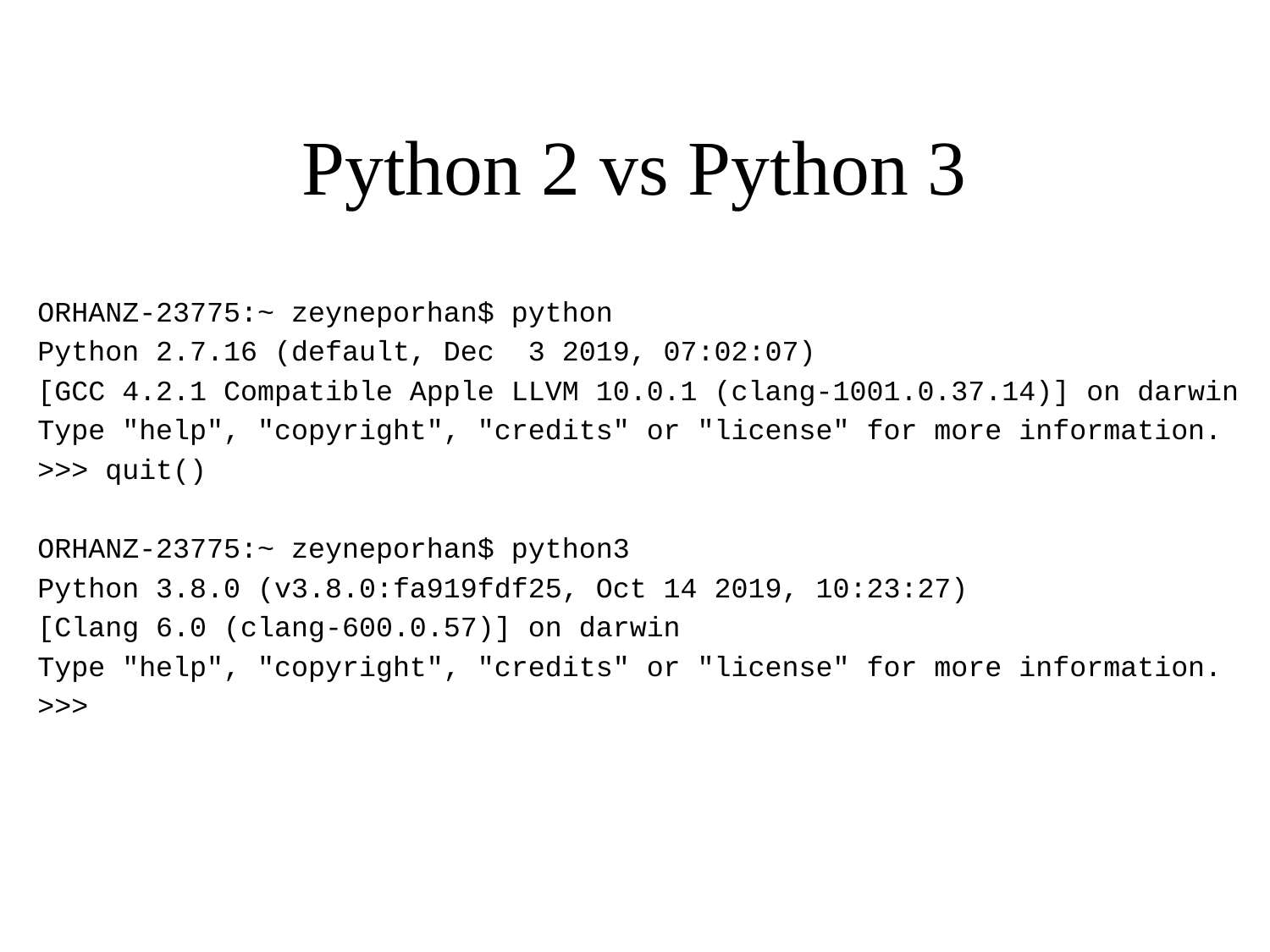

# Python 2 vs Python 3

ORHANZ-23775:~ zeyneporhan$ python
Python 2.7.16 (default, Dec  3 2019, 07:02:07)
[GCC 4.2.1 Compatible Apple LLVM 10.0.1 (clang-1001.0.37.14)] on darwin
Type "help", "copyright", "credits" or "license" for more information.
>>> quit()

ORHANZ-23775:~ zeyneporhan$ python3
Python 3.8.0 (v3.8.0:fa919fdf25, Oct 14 2019, 10:23:27)
[Clang 6.0 (clang-600.0.57)] on darwin
Type "help", "copyright", "credits" or "license" for more information.
>>>